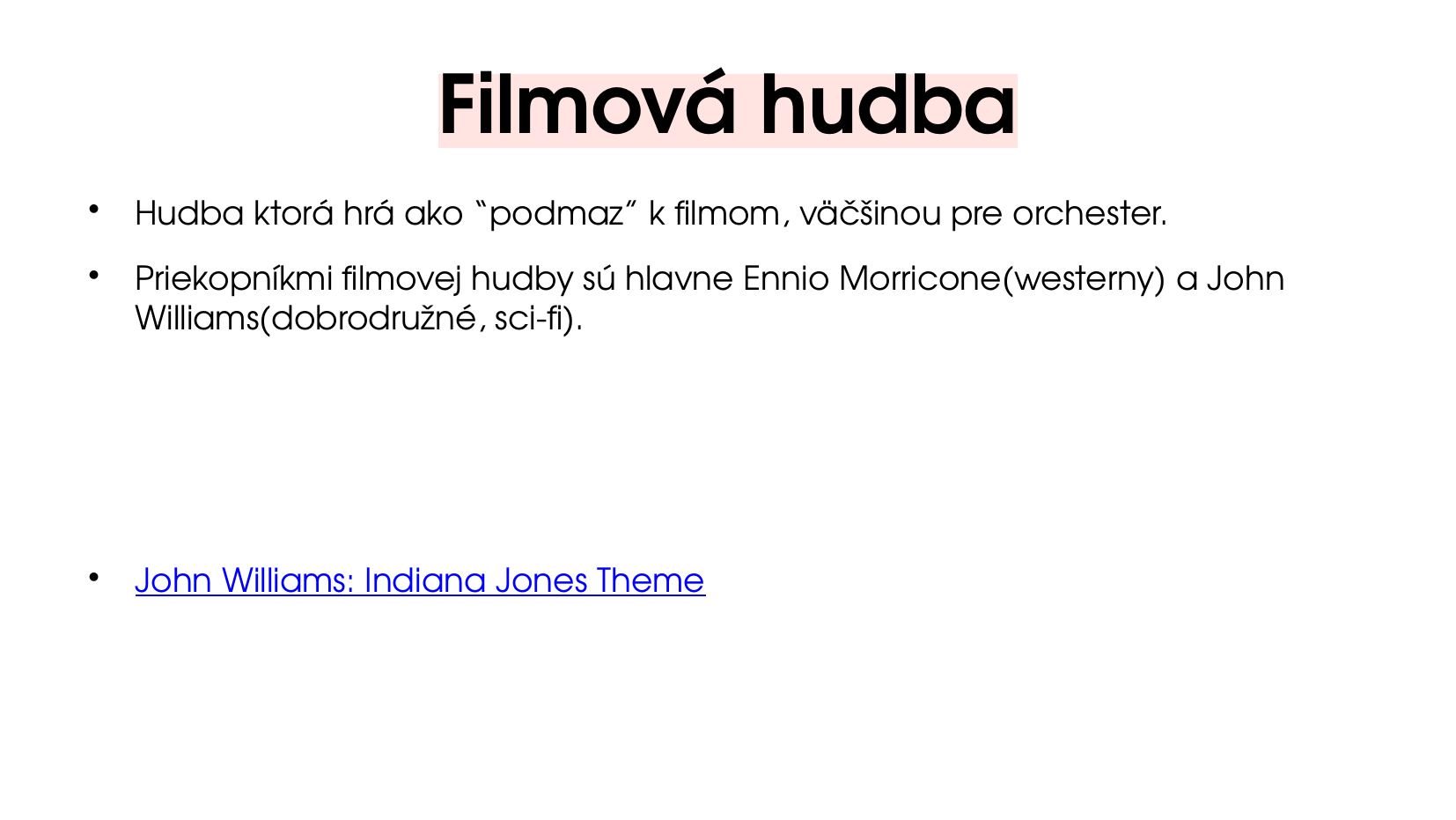

# Filmová hudba
Hudba ktorá hrá ako “podmaz” k filmom, väčšinou pre orchester.
Priekopníkmi filmovej hudby sú hlavne Ennio Morricone(westerny) a John Williams(dobrodružné, sci-fi).

John Williams: Indiana Jones Theme